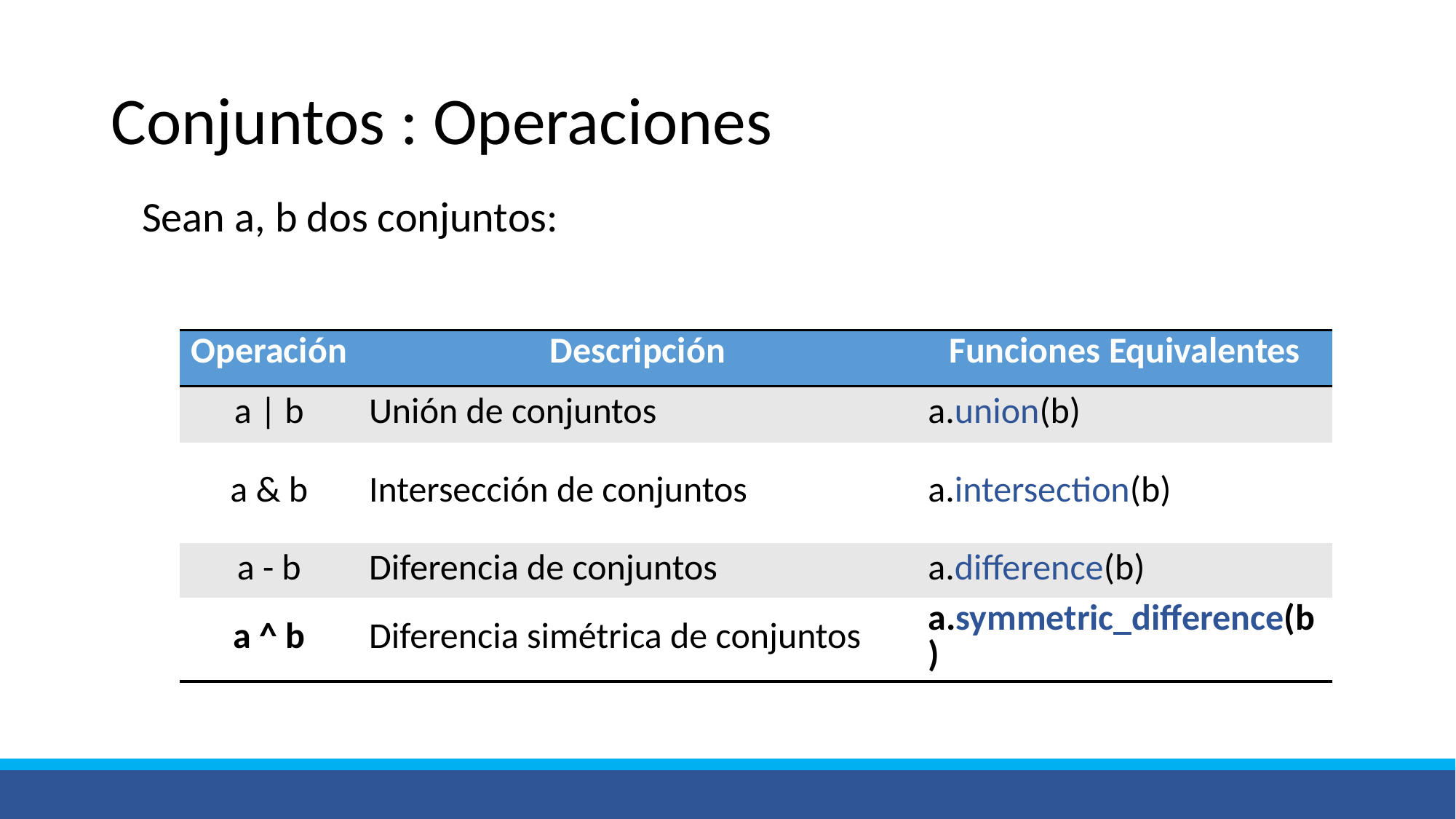

# Conjuntos : Operaciones
Sean a, b dos conjuntos:
| Operación | Descripción | Funciones Equivalentes |
| --- | --- | --- |
| a | b | Unión de conjuntos | a.union(b) |
| a & b | Intersección de conjuntos | a.intersection(b) |
| a - b | Diferencia de conjuntos | a.difference(b) |
| a ^ b | Diferencia simétrica de conjuntos | a.symmetric\_difference(b) |